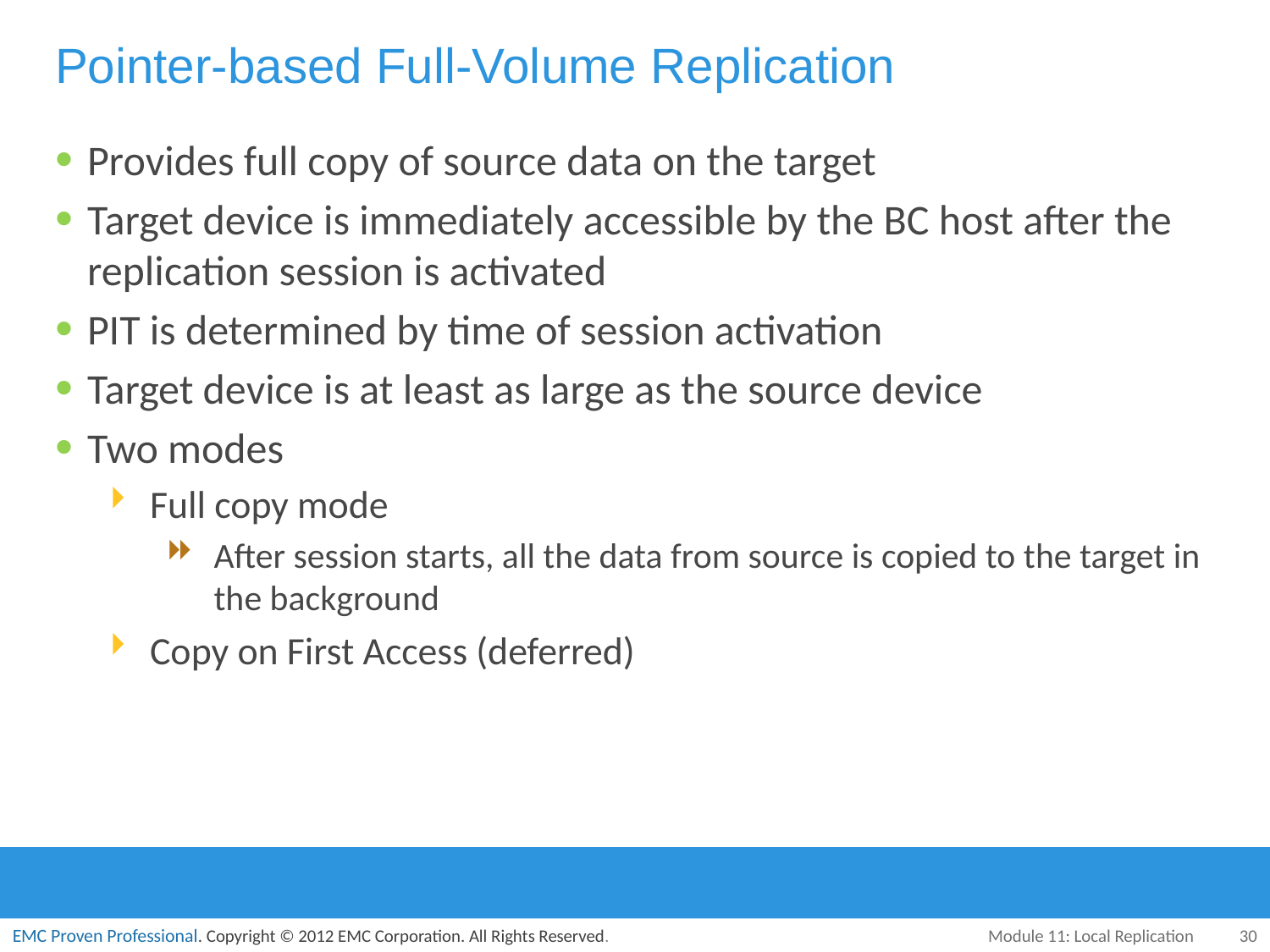

# Pointer-based Full-Volume Replication
Provides full copy of source data on the target
Target device is immediately accessible by the BC host after the replication session is activated
PIT is determined by time of session activation
Target device is at least as large as the source device
Two modes
Full copy mode
After session starts, all the data from source is copied to the target in the background
Copy on First Access (deferred)

Module 11: Local Replication
30